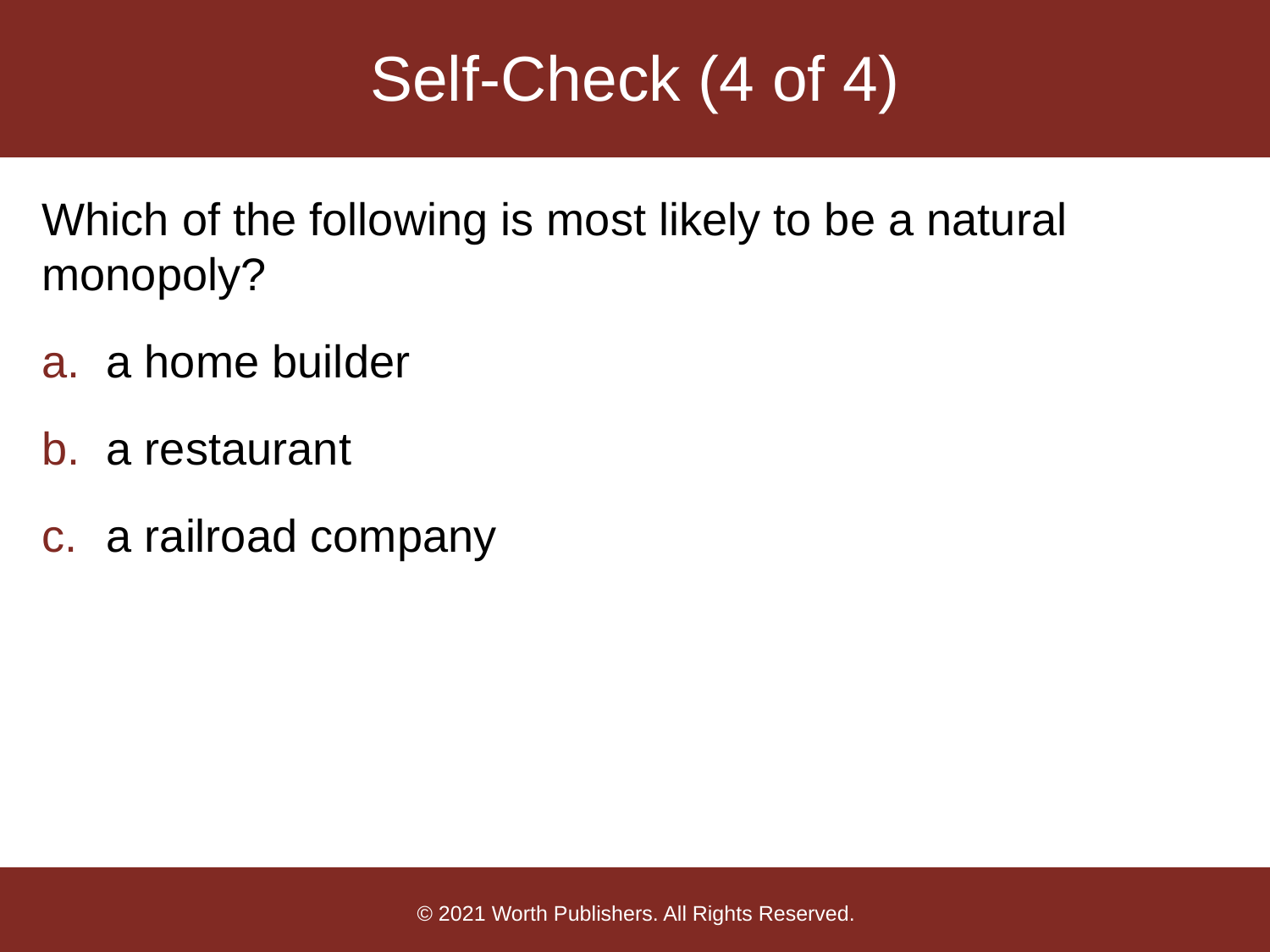

# Self-Check (4 of 4)
Which of the following is most likely to be a natural monopoly?
a home builder
a restaurant
a railroad company